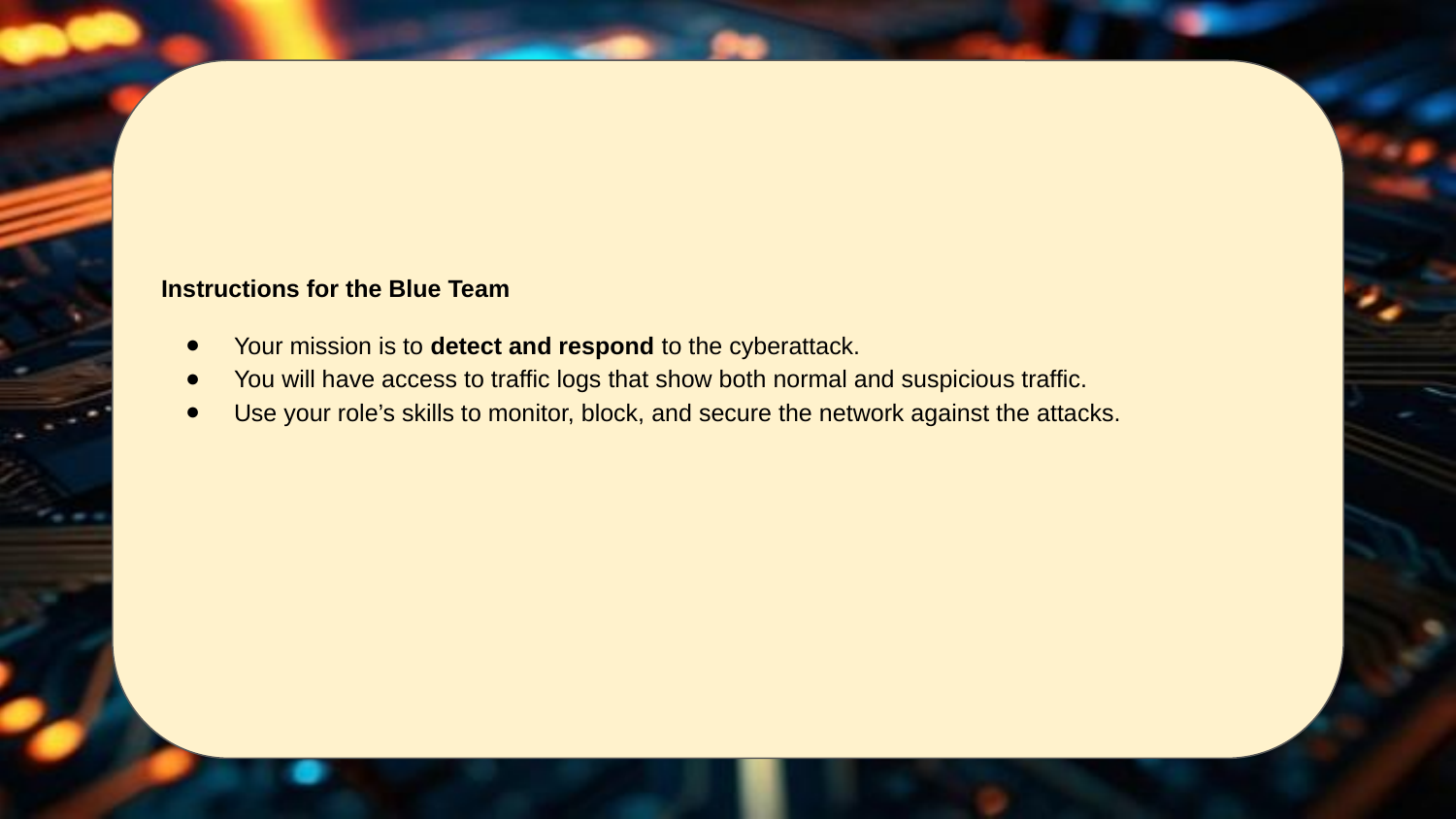

Instructions for the Blue Team
Your mission is to detect and respond to the cyberattack.
You will have access to traffic logs that show both normal and suspicious traffic.
Use your role’s skills to monitor, block, and secure the network against the attacks.